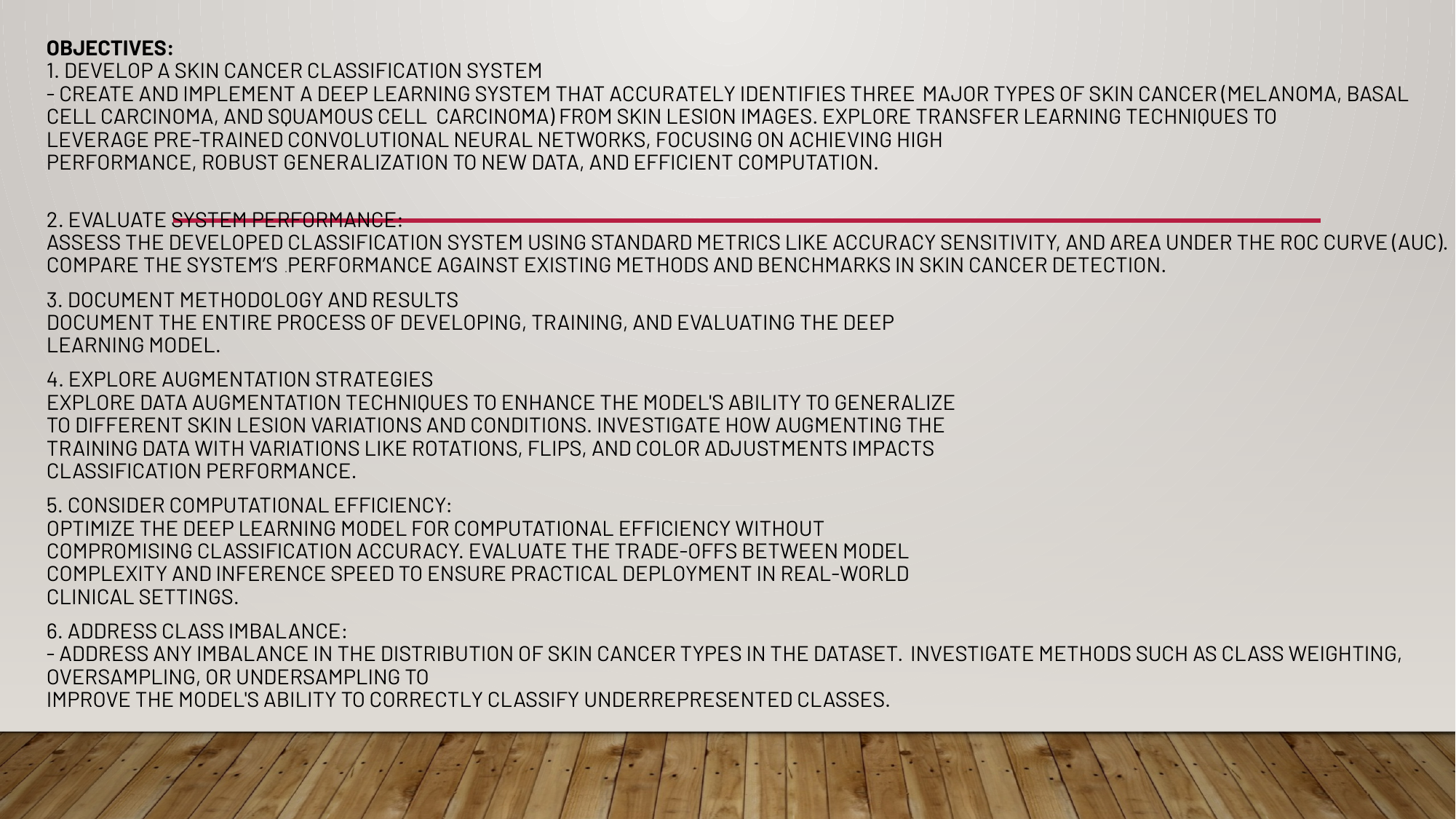

# OBJECTIVES: 1. Develop a Skin Cancer Classification System - Create and implement a deep learning system that accurately identifies three  major types of skin cancer (melanoma, basal cell carcinoma, and squamous cell   carcinoma) from skin lesion images. Explore transfer learning techniques to leverage pre-trained convolutional neural networks, focusing on achieving high performance, robust generalization to new data, and efficient computation. 2. Evaluate System Performance: Assess the developed classification system using standard metrics like accuracy sensitivity, and area under the ROC curve (AUC). Compare the system’s  .performance against existing methods and benchmarks in skin cancer detection. 3. Document Methodology and Results Document the entire process of developing, training, and evaluating the deep learning model. 4. Explore Augmentation Strategies Explore data augmentation techniques to enhance the model's ability to generalize to different skin lesion variations and conditions. Investigate how augmenting the training data with variations like rotations, flips, and color adjustments impacts classification performance. 5. Consider Computational Efficiency: Optimize the deep learning model for computational efficiency without compromising classification accuracy. Evaluate the trade-offs between model complexity and inference speed to ensure practical deployment in real-world clinical settings. 6. Address Class Imbalance: - Address any imbalance in the distribution of skin cancer types in the dataset.  Investigate methods such as class weighting, oversampling, or undersampling to improve the model's ability to correctly classify underrepresented classes.